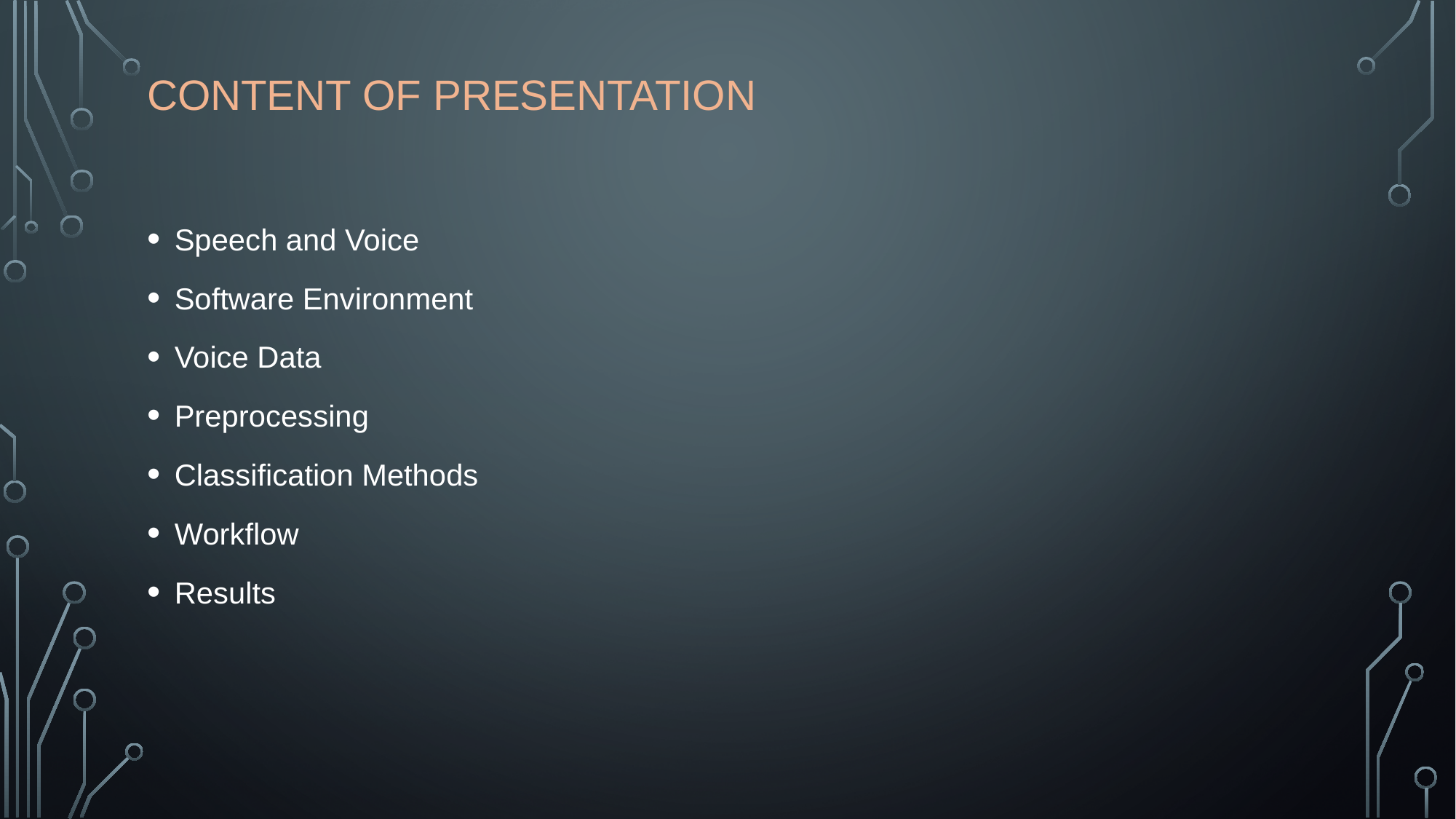

# Content of presentatıon
Speech and Voice
Software Environment
Voice Data
Preprocessing
Classification Methods
Workflow
Results